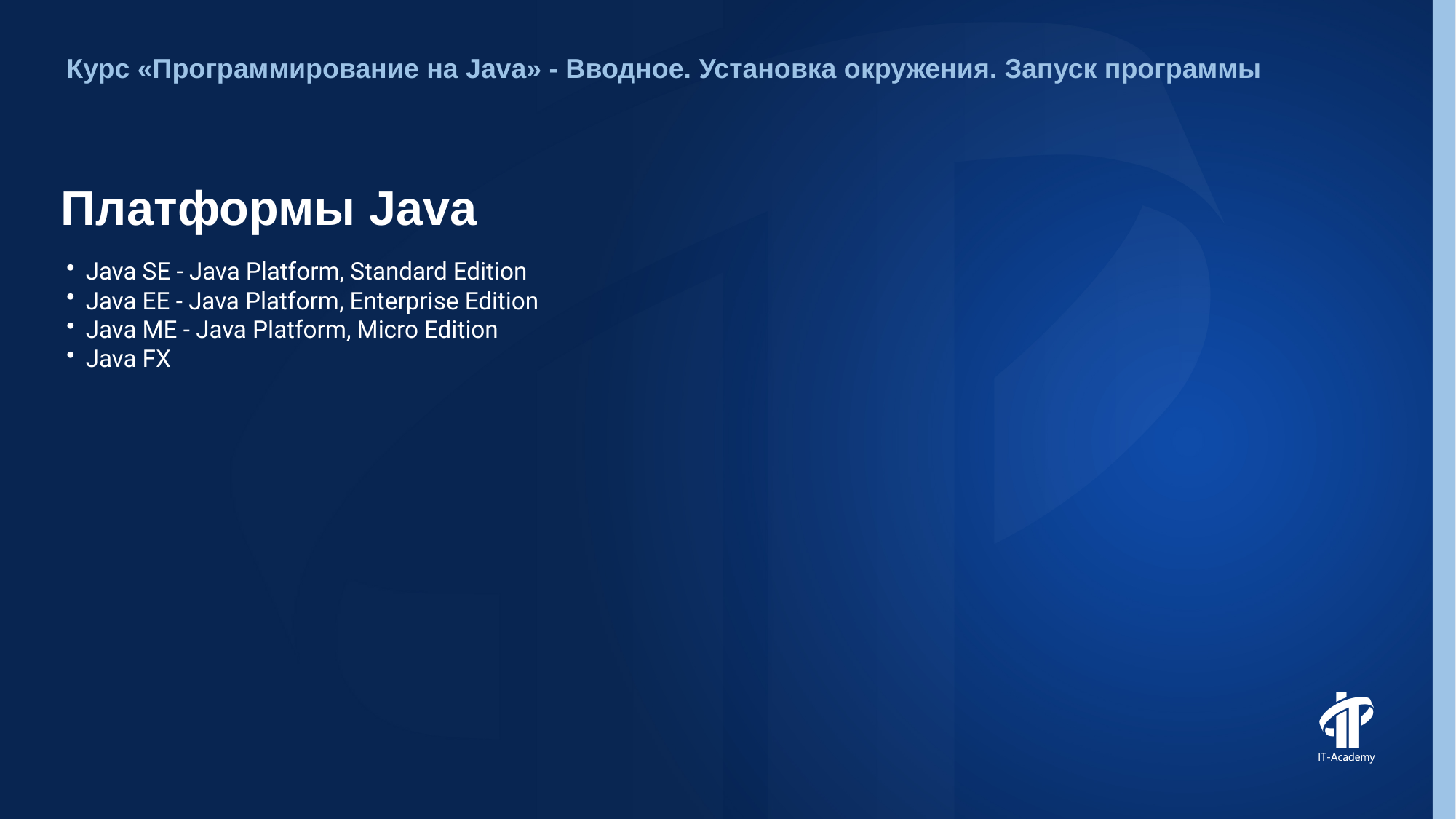

Курс «Программирование на Java» - Вводное. Установка окружения. Запуск программы
# Платформы Java
Java SE - Java Platform, Standard Edition
Java EE - Java Platform, Enterprise Edition
Java ME - Java Platform, Micro Edition
Java FX